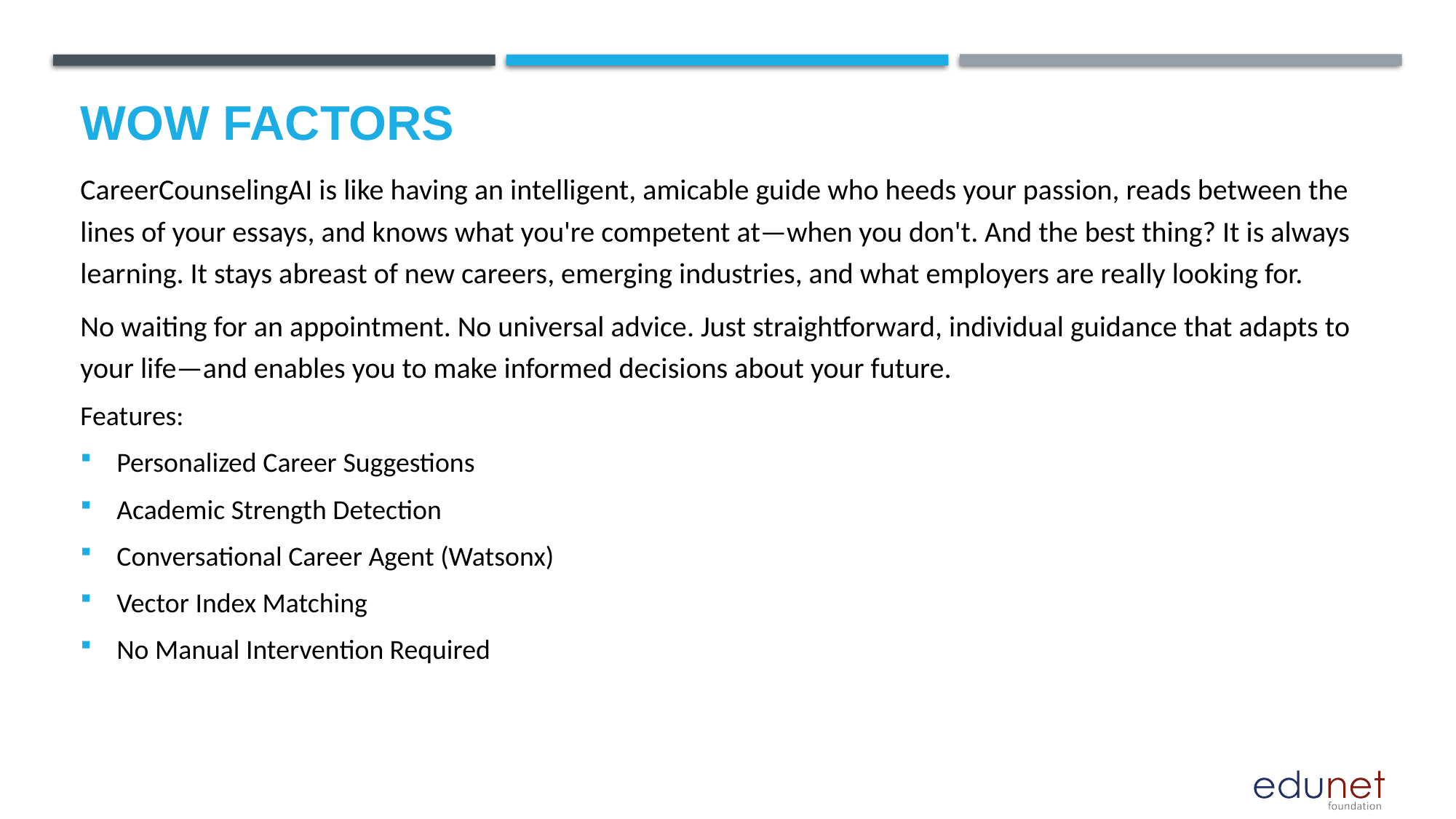

# Wow factors
CareerCounselingAI is like having an intelligent, amicable guide who heeds your passion, reads between the lines of your essays, and knows what you're competent at—when you don't. And the best thing? It is always learning. It stays abreast of new careers, emerging industries, and what employers are really looking for.
No waiting for an appointment. No universal advice. Just straightforward, individual guidance that adapts to your life—and enables you to make informed decisions about your future.
Features:
Personalized Career Suggestions
Academic Strength Detection
Conversational Career Agent (Watsonx)
Vector Index Matching
No Manual Intervention Required